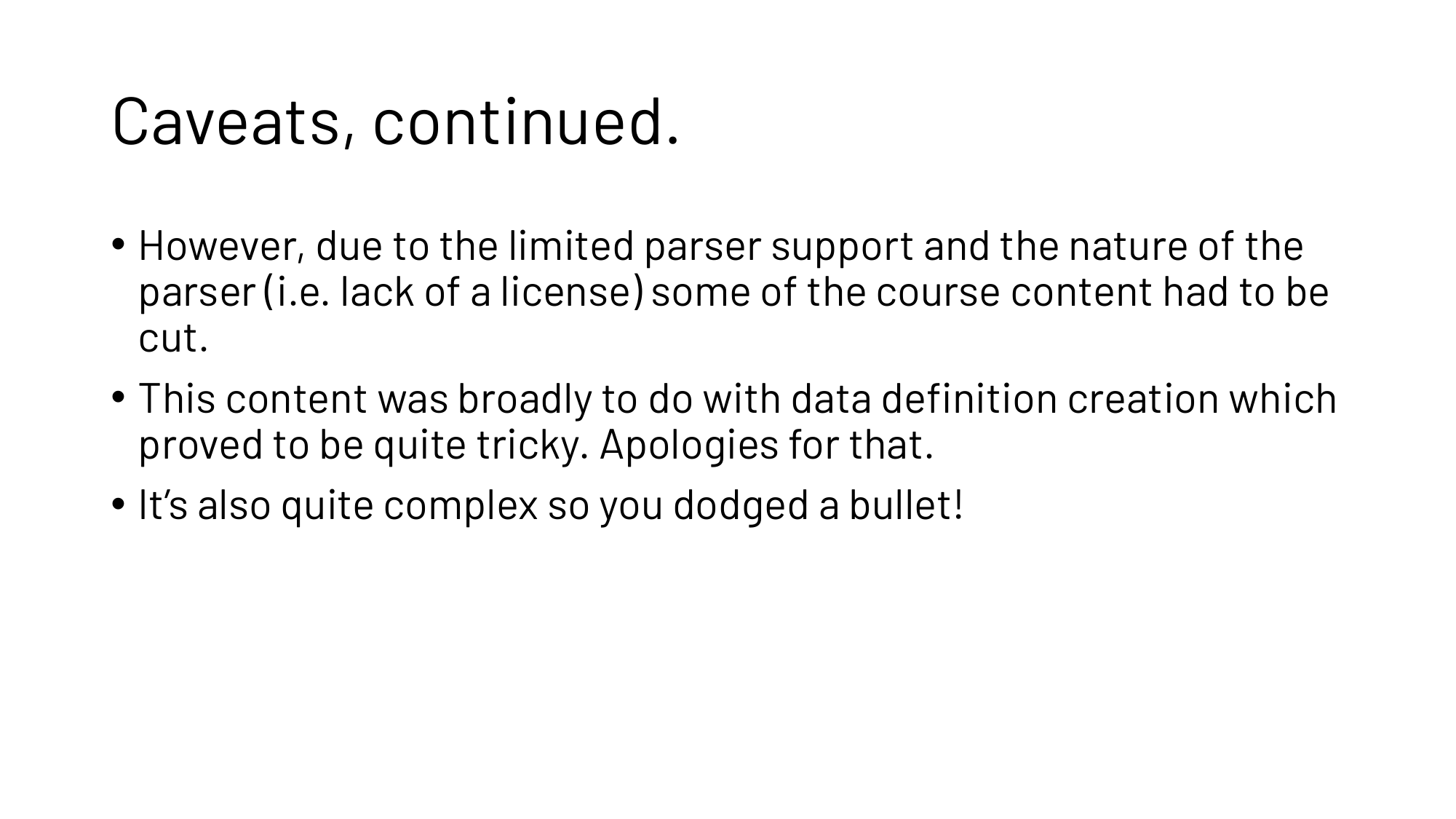

# Caveats, continued.
However, due to the limited parser support and the nature of the parser (i.e. lack of a license) some of the course content had to be cut.
This content was broadly to do with data definition creation which proved to be quite tricky. Apologies for that.
It’s also quite complex so you dodged a bullet!